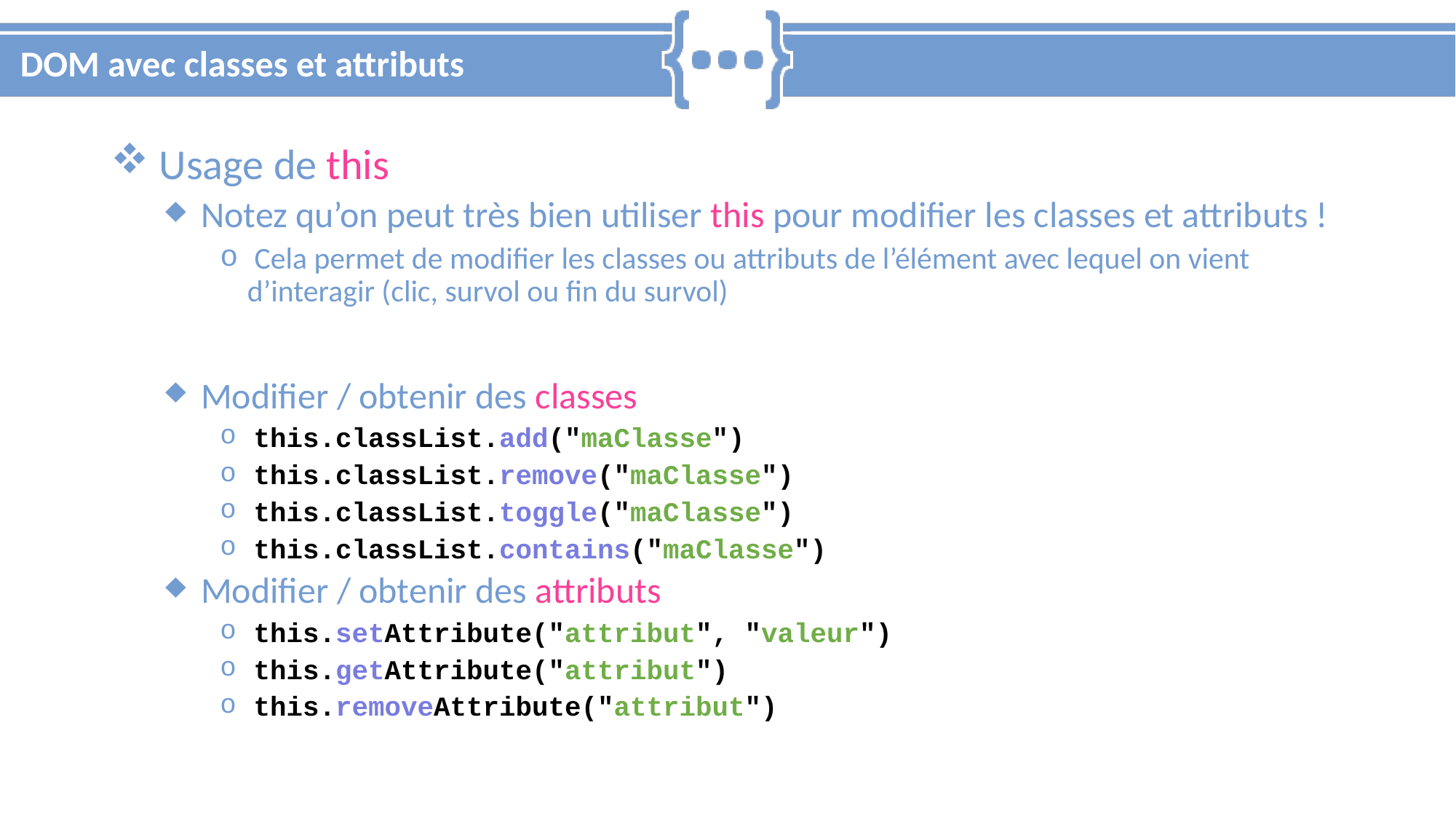

# DOM avec classes et attributs
 Usage de this
 Notez qu’on peut très bien utiliser this pour modifier les classes et attributs !
 Cela permet de modifier les classes ou attributs de l’élément avec lequel on vient d’interagir (clic, survol ou fin du survol)

 Modifier / obtenir des classes
 this.classList.add("maClasse")
 this.classList.remove("maClasse")
 this.classList.toggle("maClasse")
 this.classList.contains("maClasse")
 Modifier / obtenir des attributs
 this.setAttribute("attribut", "valeur")
 this.getAttribute("attribut")
 this.removeAttribute("attribut")